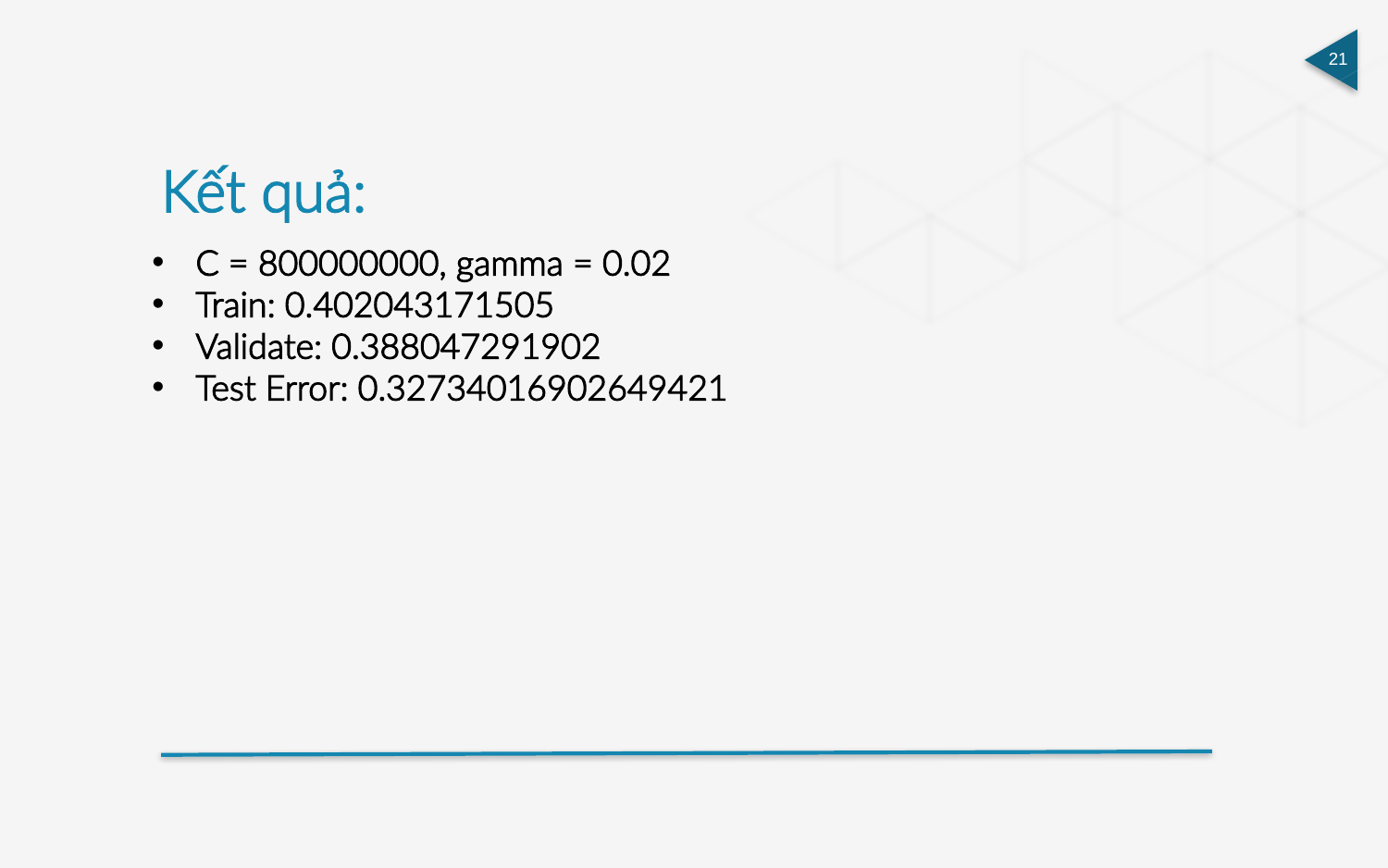

Kết quả:
C = 800000000, gamma = 0.02
Train: 0.402043171505
Validate: 0.388047291902
Test Error: 0.32734016902649421